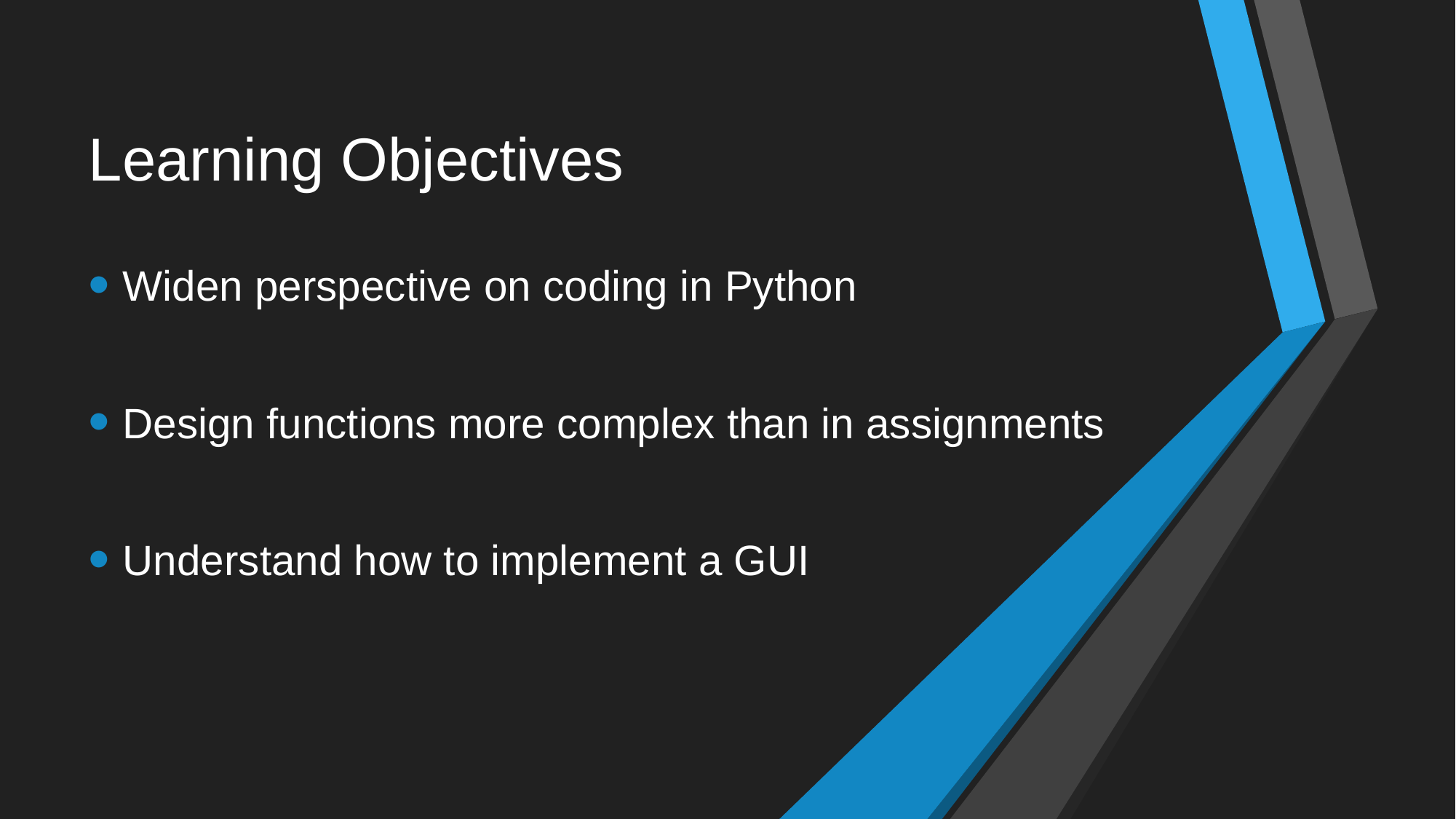

# Learning Objectives
Widen perspective on coding in Python

Design functions more complex than in assignments

Understand how to implement a GUI